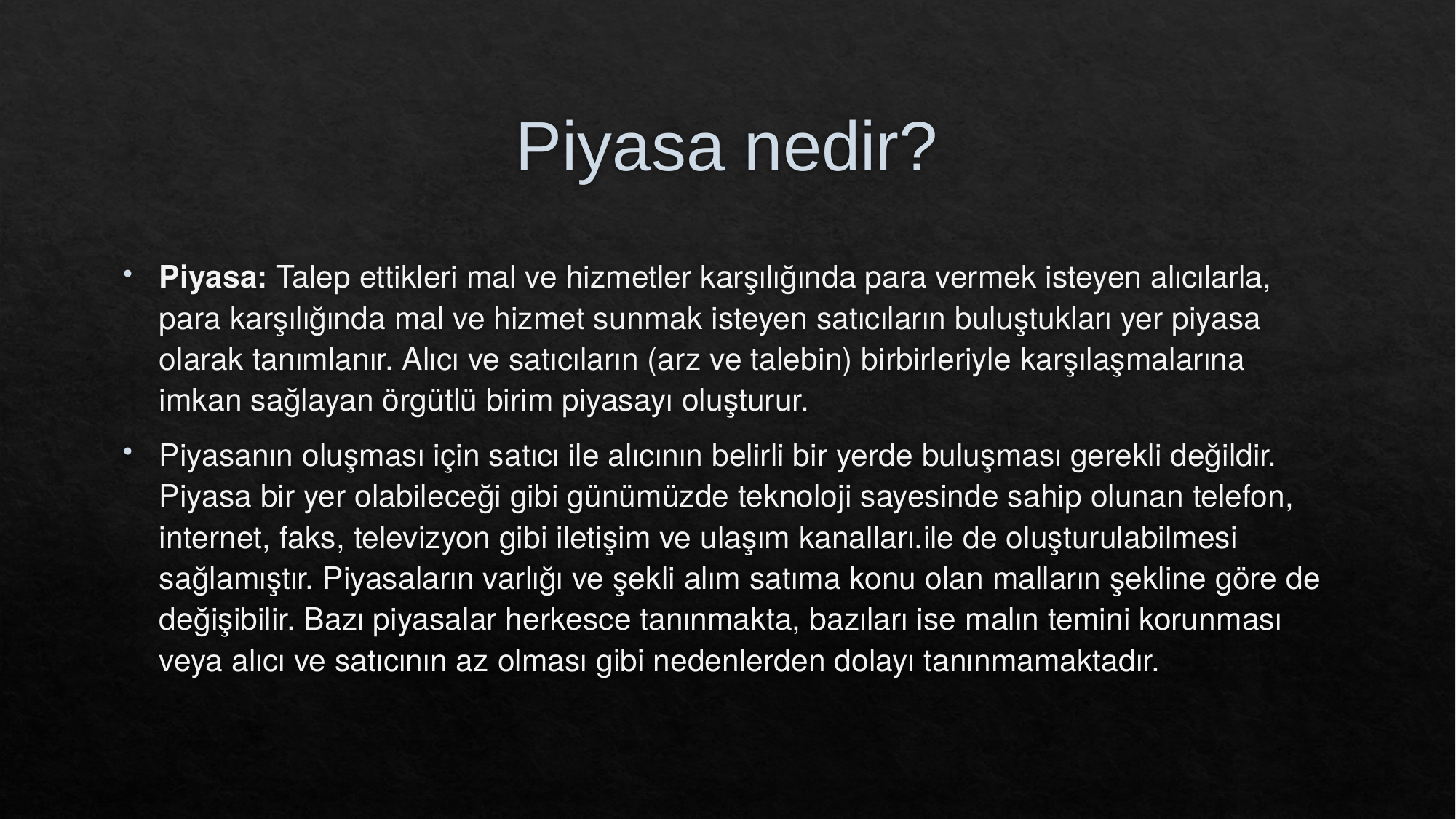

# Piyasa nedir?
Piyasa: Talep ettikleri mal ve hizmetler karşılığında para vermek isteyen alıcılarla, para karşılığında mal ve hizmet sunmak isteyen satıcıların buluştukları yer piyasa olarak tanımlanır. Alıcı ve satıcıların (arz ve talebin) birbirleriyle karşılaşmalarına imkan sağlayan örgütlü birim piyasayı oluşturur.
Piyasanın oluşması için satıcı ile alıcının belirli bir yerde buluşması gerekli değildir. Piyasa bir yer olabileceği gibi günümüzde teknoloji sayesinde sahip olunan telefon, internet, faks, televizyon gibi iletişim ve ulaşım kanalları.ile de oluşturulabilmesi sağlamıştır. Piyasaların varlığı ve şekli alım satıma konu olan malların şekline göre de değişibilir. Bazı piyasalar herkesce tanınmakta, bazıları ise malın temini korunması veya alıcı ve satıcının az olması gibi nedenlerden dolayı tanınmamaktadır.